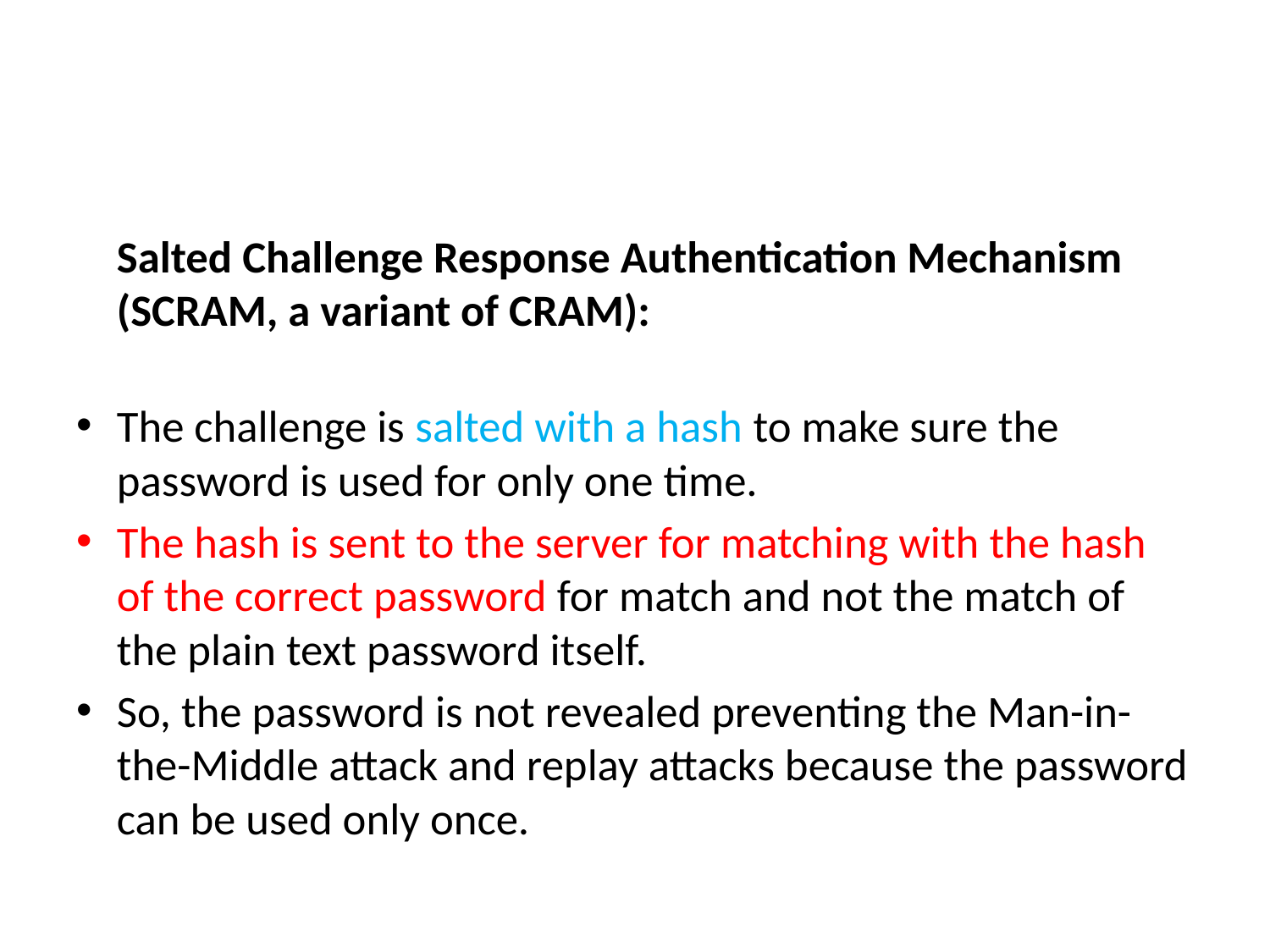

#
	Salted Challenge Response Authentication Mechanism (SCRAM, a variant of CRAM):
The challenge is salted with a hash to make sure the password is used for only one time.
The hash is sent to the server for matching with the hash of the correct password for match and not the match of the plain text password itself.
So, the password is not revealed preventing the Man-in-the-Middle attack and replay attacks because the password can be used only once.